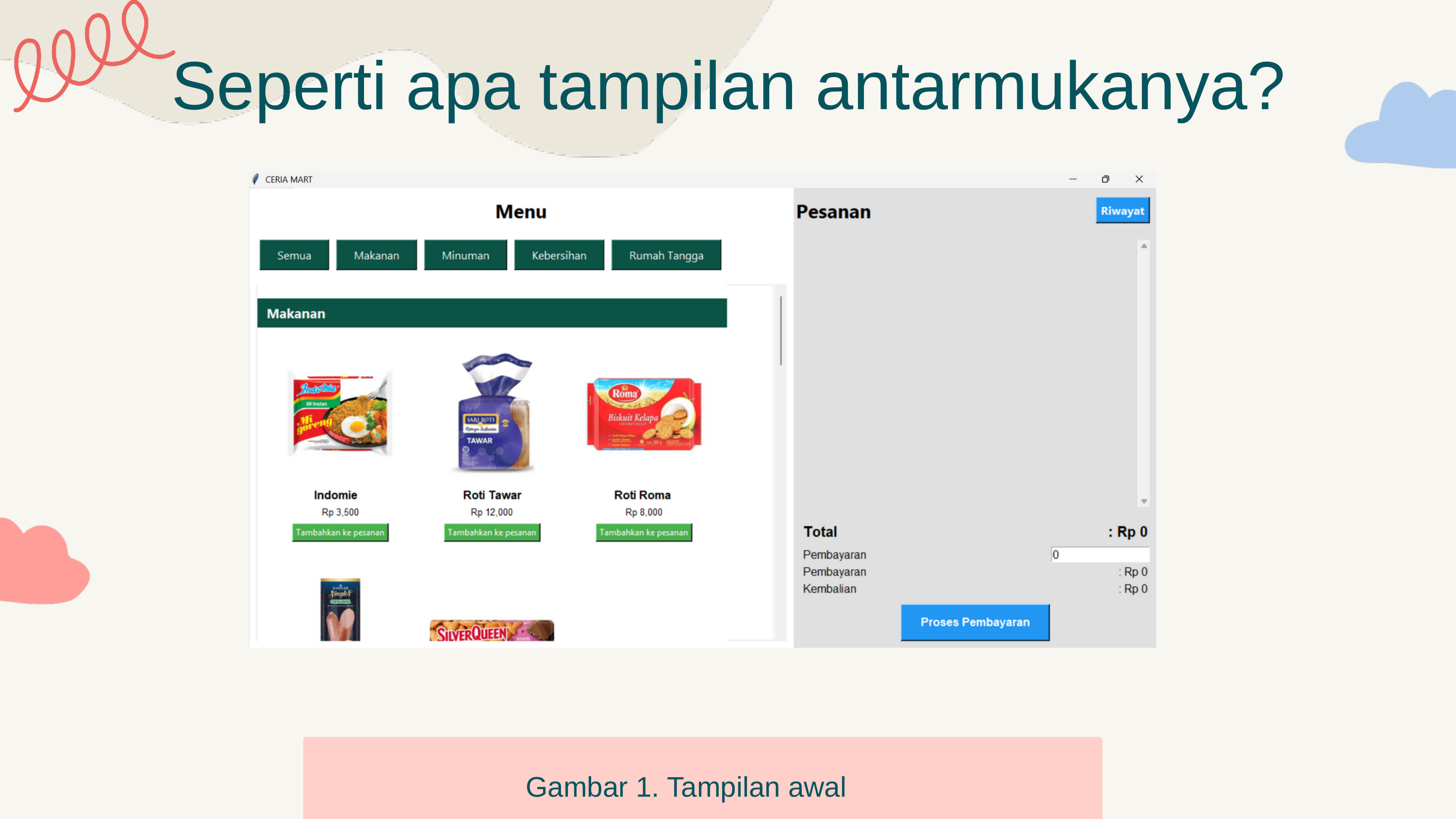

Seperti apa tampilan antarmukanya?

Gambar 1. Tampilan awal